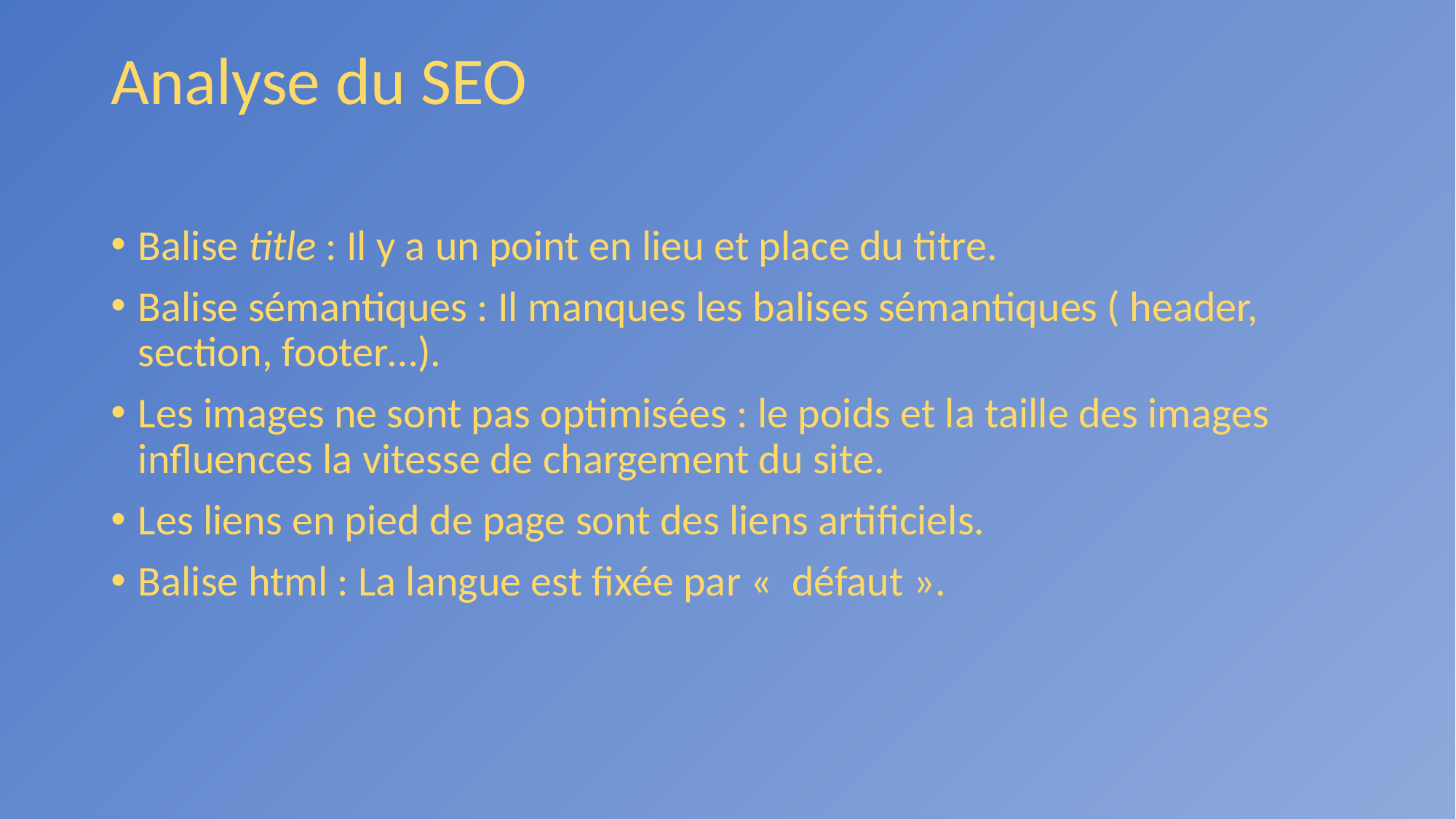

# Analyse du SEO
Balise title : Il y a un point en lieu et place du titre.
Balise sémantiques : Il manques les balises sémantiques ( header, section, footer…).
Les images ne sont pas optimisées : le poids et la taille des images influences la vitesse de chargement du site.
Les liens en pied de page sont des liens artificiels.
Balise html : La langue est fixée par «  défaut ».